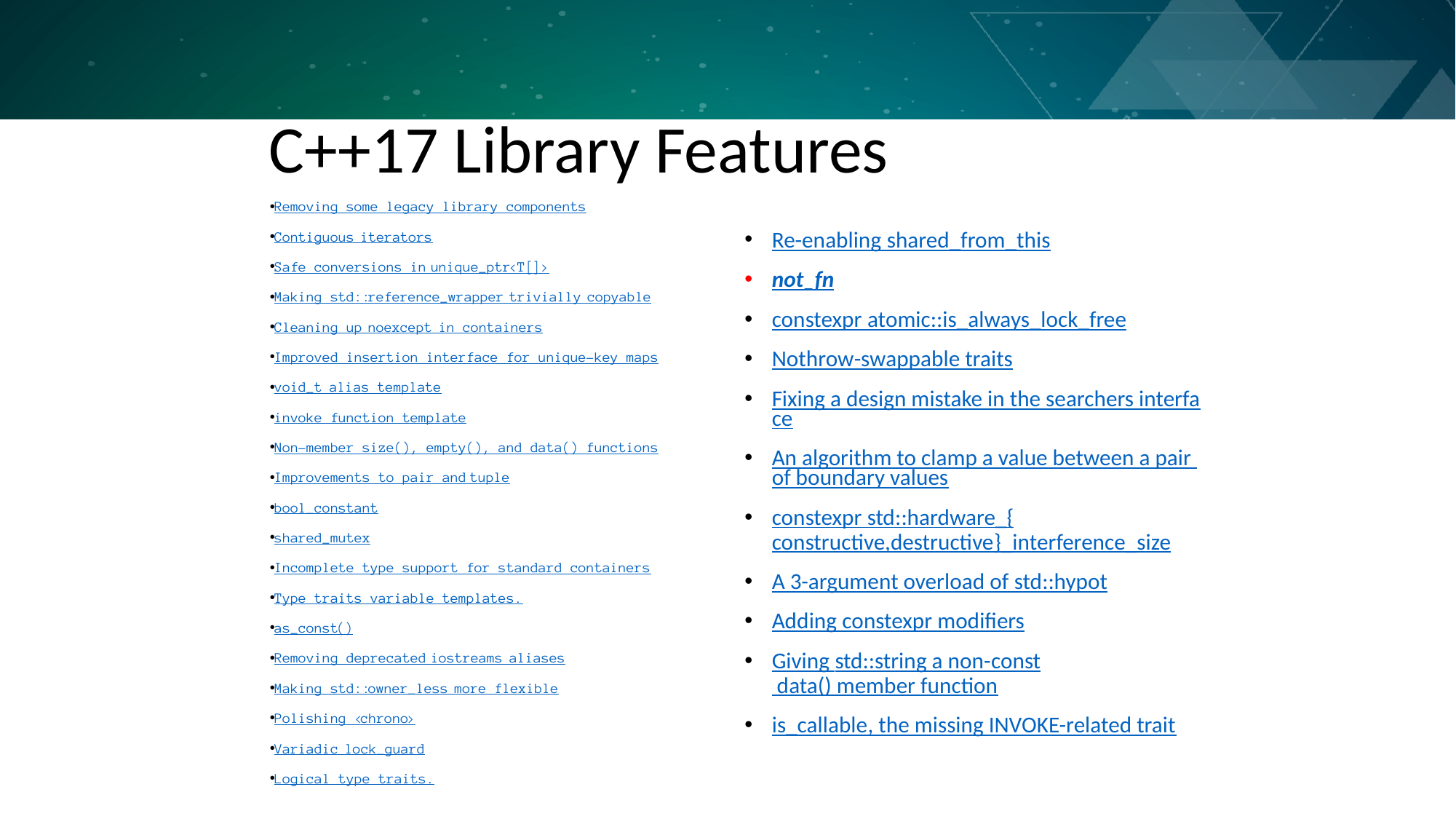

# C++17 Library Features
Removing some legacy library components
Contiguous iterators
Safe conversions in unique_ptr<T[]>
Making std::reference_wrapper trivially copyable
Cleaning up noexcept in containers
Improved insertion interface for unique-key maps
void_t alias template
invoke function template
Non-member size(), empty(), and data() functions
Improvements to pair and tuple
bool_constant
shared_mutex
Incomplete type support for standard containers
Type traits variable templates.
as_const()
Removing deprecated iostreams aliases
Making std::owner_less more flexible
Polishing <chrono>
Variadic lock_guard
Logical type traits.

Re-enabling shared_from_this
not_fn
constexpr atomic::is_always_lock_free
Nothrow-swappable traits
Fixing a design mistake in the searchers interface
An algorithm to clamp a value between a pair of boundary values
constexpr std::hardware_{constructive,destructive}_interference_size
A 3-argument overload of std::hypot
Adding constexpr modifiers
Giving std::string a non-const data() member function
is_callable, the missing INVOKE-related trait